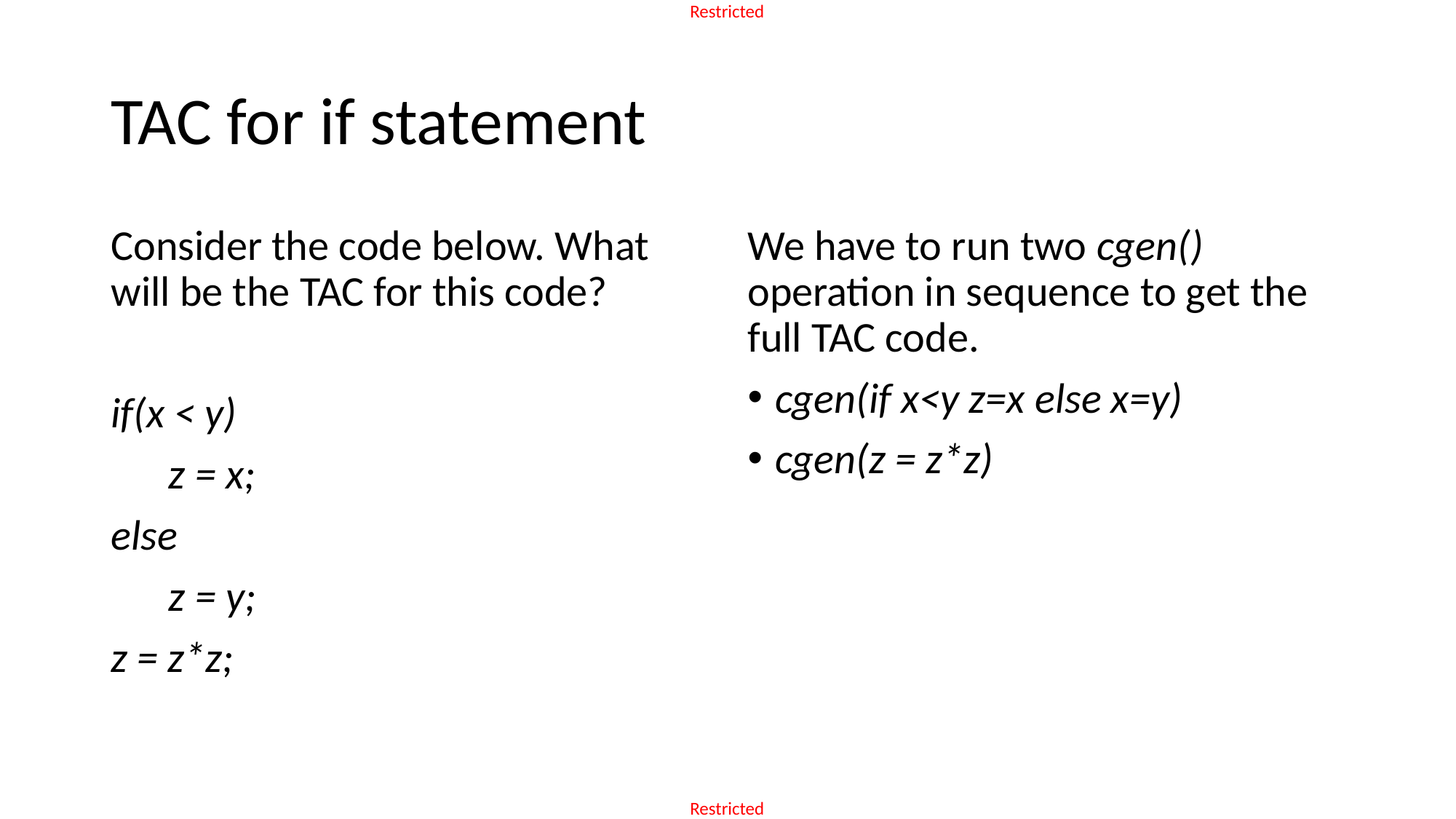

# TAC for if statement
Consider the code below. What will be the TAC for this code?

if(x < y)
      z = x;
else
      z = y;
z = z*z;

We have to run two cgen() operation in sequence to get the full TAC code.
cgen(if x<y z=x else x=y)
cgen(z = z*z)